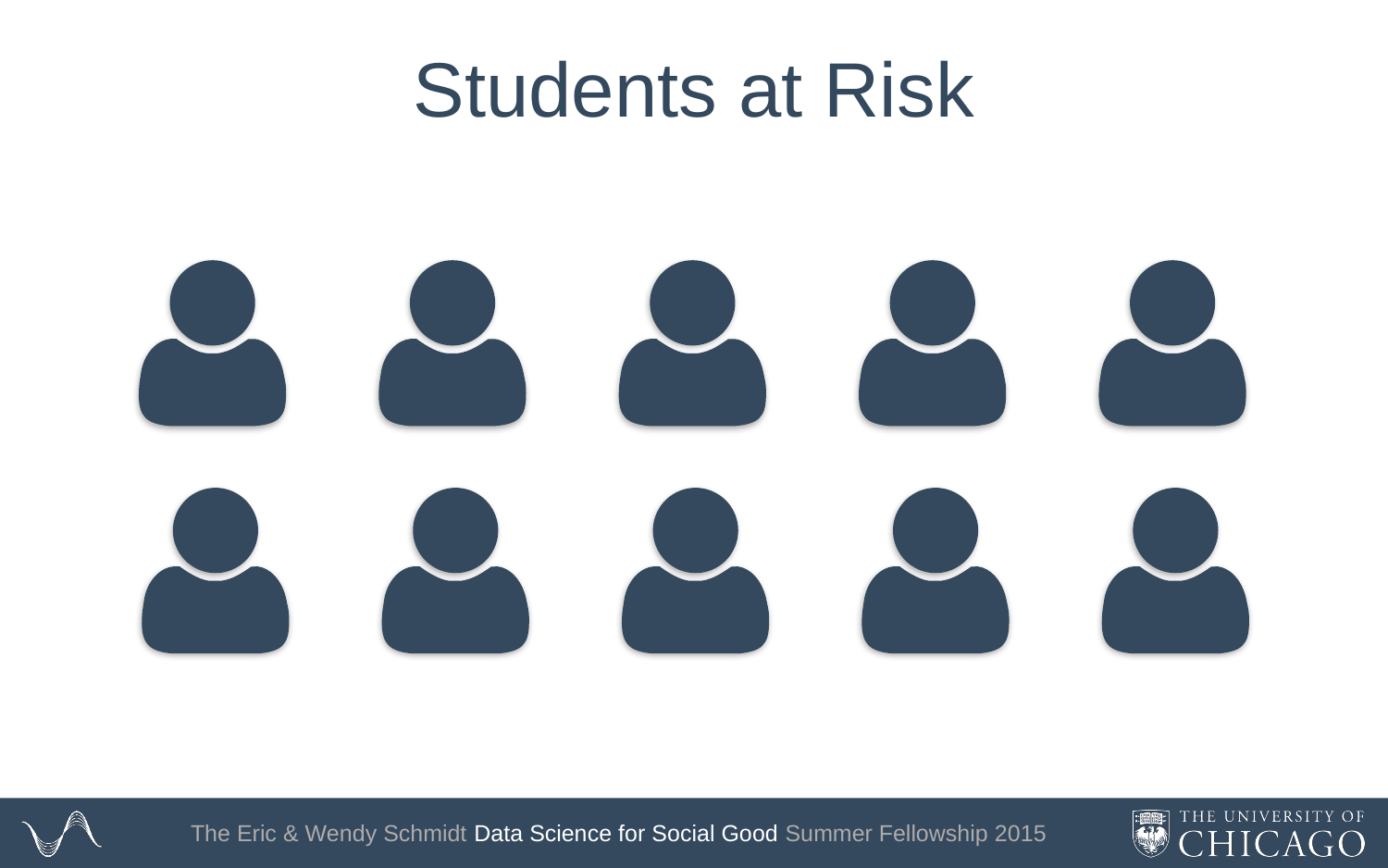

# Students at Risk

The Eric & Wendy Schmidt Data Science for Social Good Summer Fellowship 2015